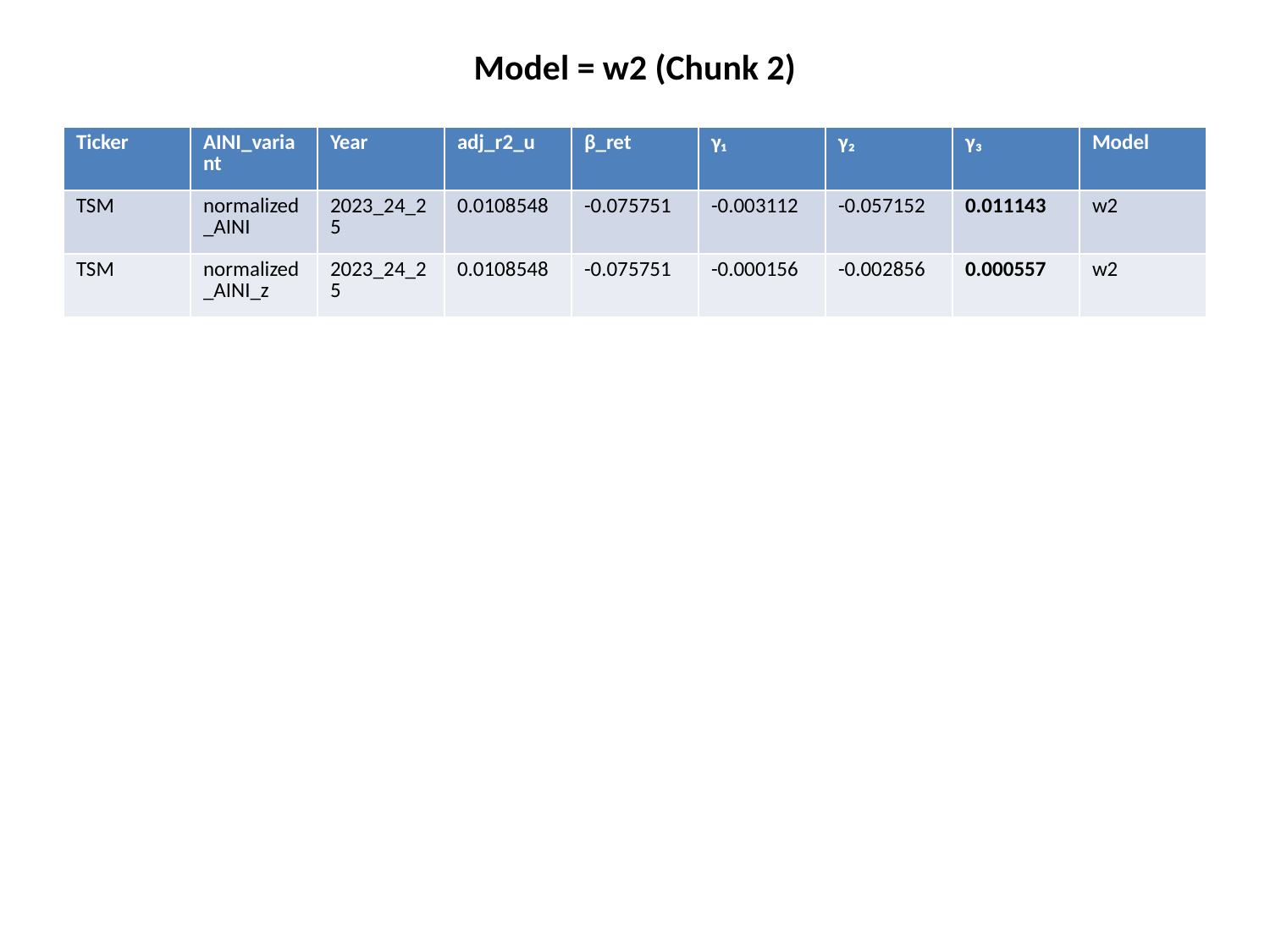

Model = w2 (Chunk 2)
#
| Ticker | AINI\_variant | Year | adj\_r2\_u | β\_ret | γ₁ | γ₂ | γ₃ | Model |
| --- | --- | --- | --- | --- | --- | --- | --- | --- |
| TSM | normalized\_AINI | 2023\_24\_25 | 0.0108548 | -0.075751 | -0.003112 | -0.057152 | 0.011143 | w2 |
| TSM | normalized\_AINI\_z | 2023\_24\_25 | 0.0108548 | -0.075751 | -0.000156 | -0.002856 | 0.000557 | w2 |